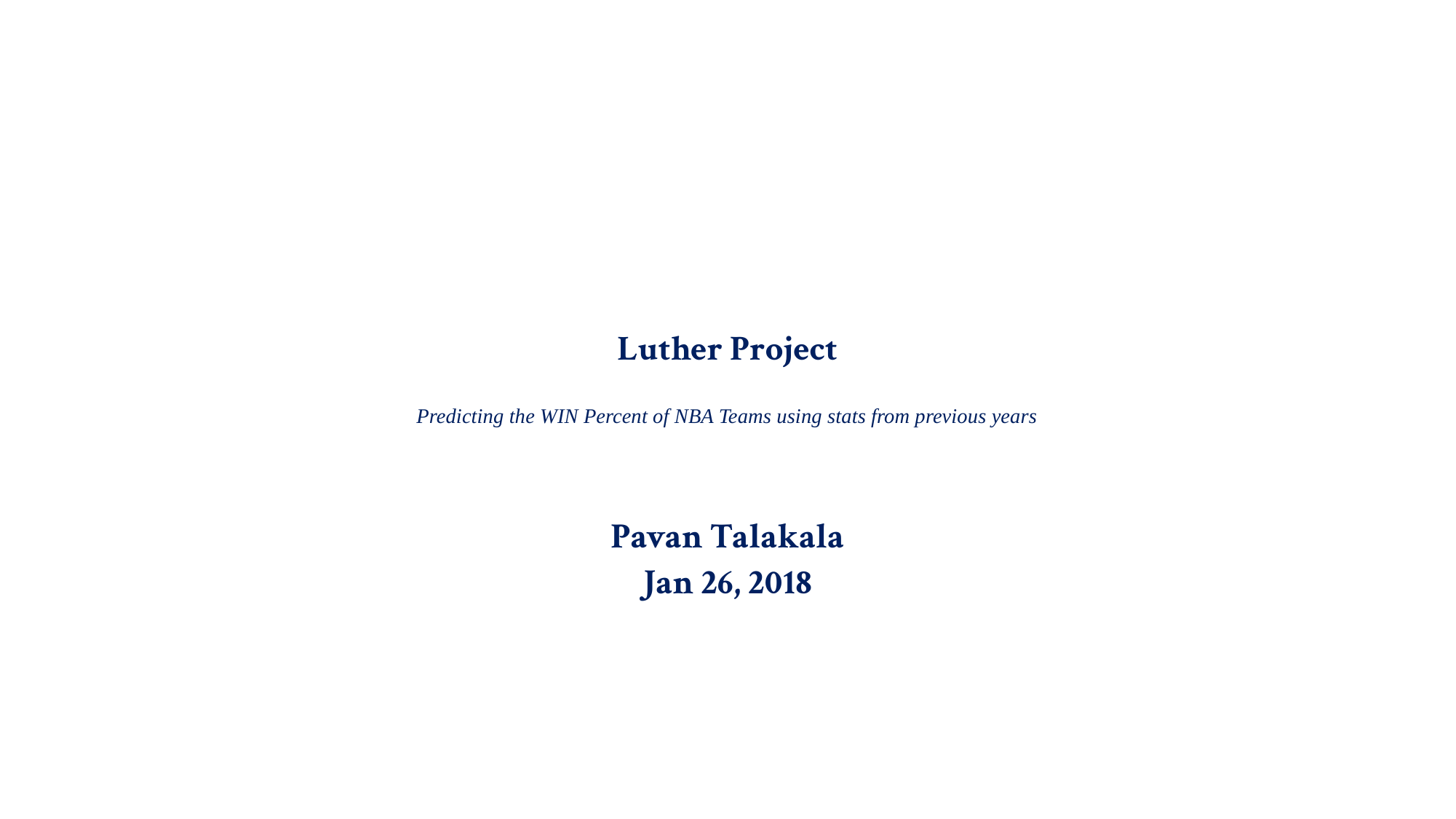

# Luther Project Predicting the WIN Percent of NBA Teams using stats from previous years

Pavan Talakala
Jan 26, 2018